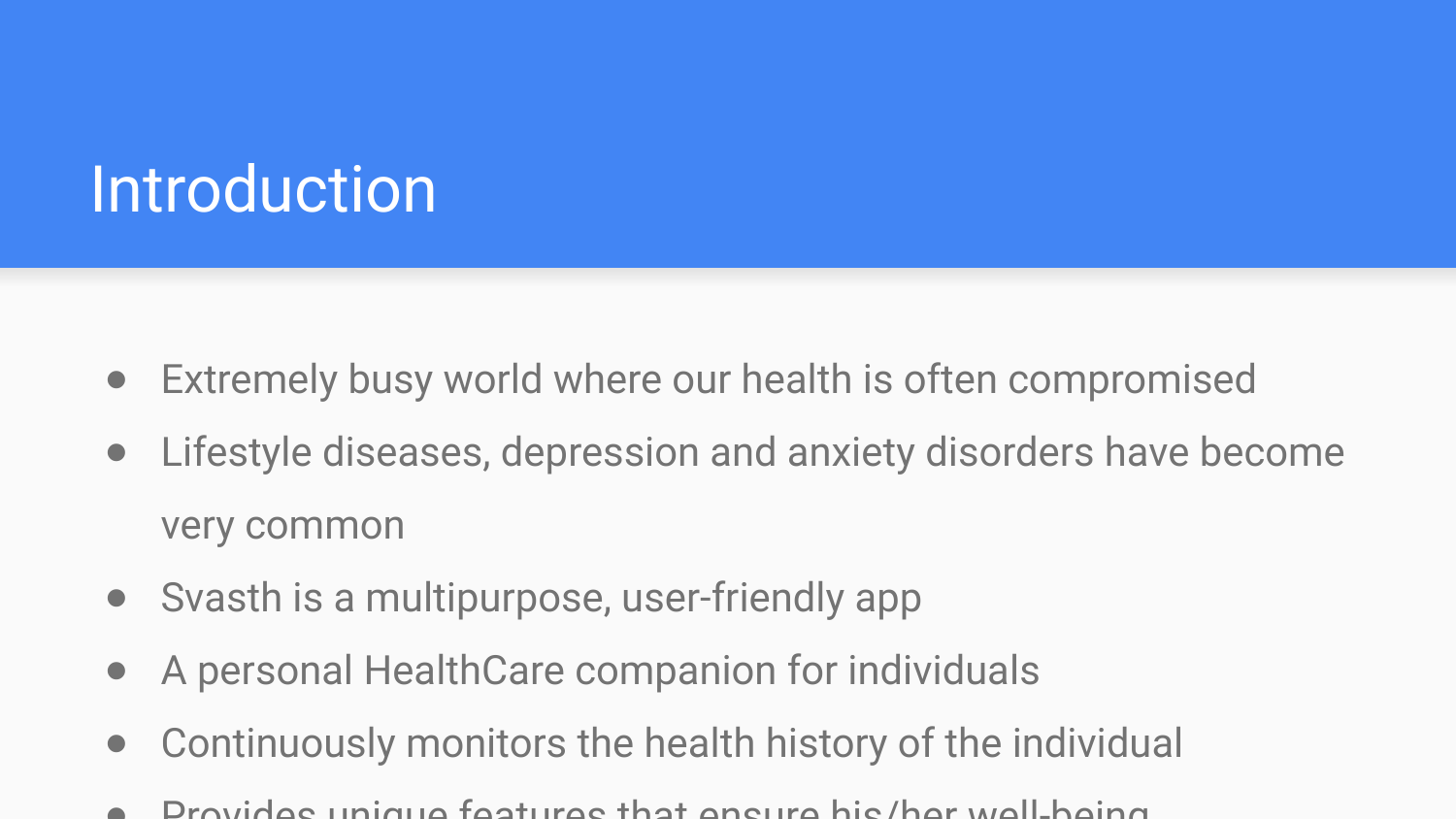

# Introduction
Extremely busy world where our health is often compromised
Lifestyle diseases, depression and anxiety disorders have become very common
Svasth is a multipurpose, user-friendly app
A personal HealthCare companion for individuals
Continuously monitors the health history of the individual
Provides unique features that ensure his/her well-being.